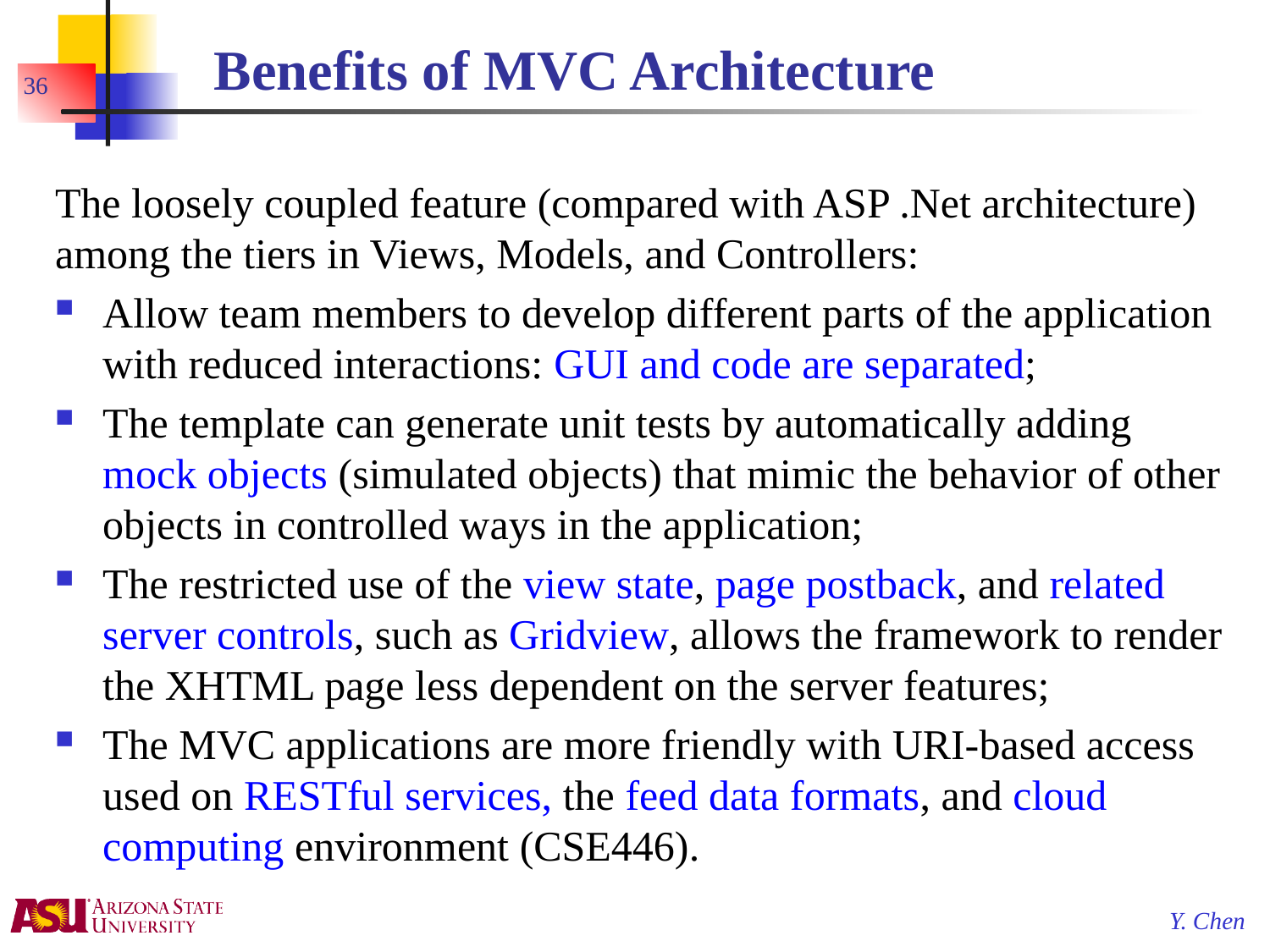

# Benefits of MVC Architecture
36
The loosely coupled feature (compared with ASP .Net architecture) among the tiers in Views, Models, and Controllers:
Allow team members to develop different parts of the application with reduced interactions: GUI and code are separated;
The template can generate unit tests by automatically adding mock objects (simulated objects) that mimic the behavior of other objects in controlled ways in the application;
The restricted use of the view state, page postback, and related server controls, such as Gridview, allows the framework to render the XHTML page less dependent on the server features;
The MVC applications are more friendly with URI-based access used on RESTful services, the feed data formats, and cloud computing environment (CSE446).